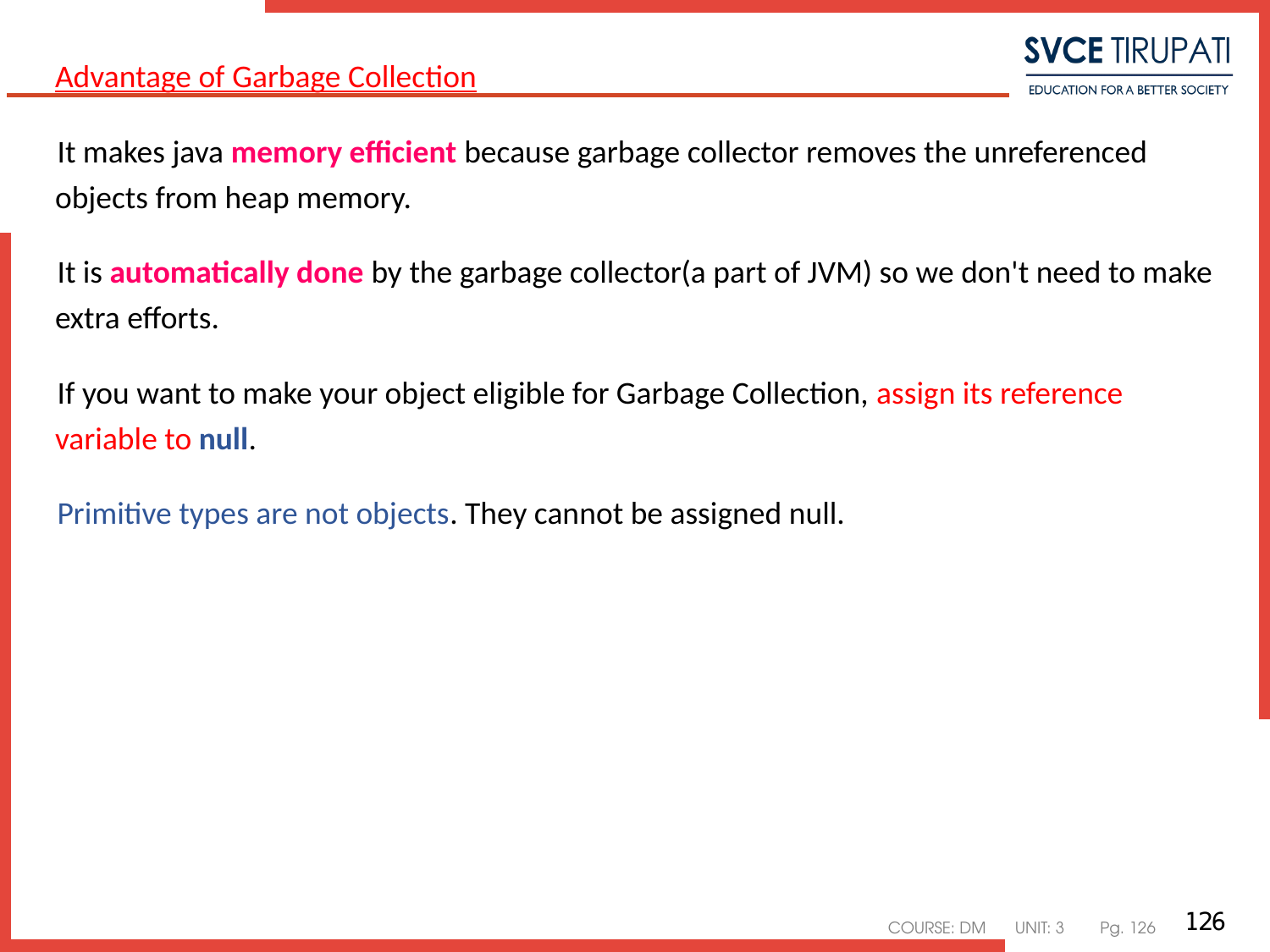

#
Advantage of Garbage Collection
It makes java memory efficient because garbage collector removes the unreferenced objects from heap memory.
It is automatically done by the garbage collector(a part of JVM) so we don't need to make extra efforts.
If you want to make your object eligible for Garbage Collection, assign its reference variable to null.
Primitive types are not objects. They cannot be assigned null.

126